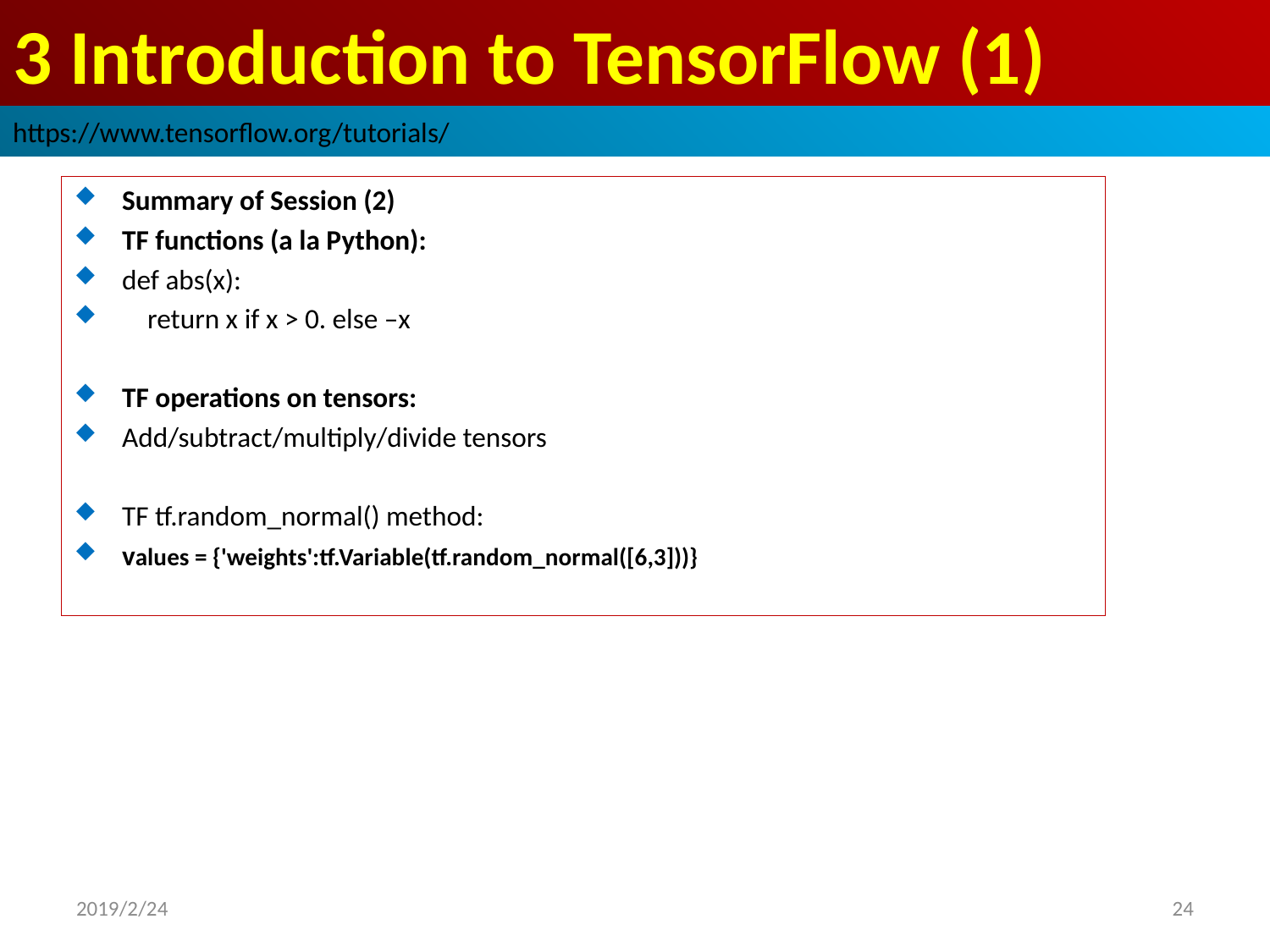

# 3 Introduction to TensorFlow (1)
https://www.tensorflow.org/tutorials/
Summary of Session (2)
TF functions (a la Python):
def abs(x):
    return x if x > 0. else –x

TF operations on tensors:
Add/subtract/multiply/divide tensors

TF tf.random_normal() method:
values = {'weights':tf.Variable(tf.random_normal([6,3]))}

2019/2/24
24